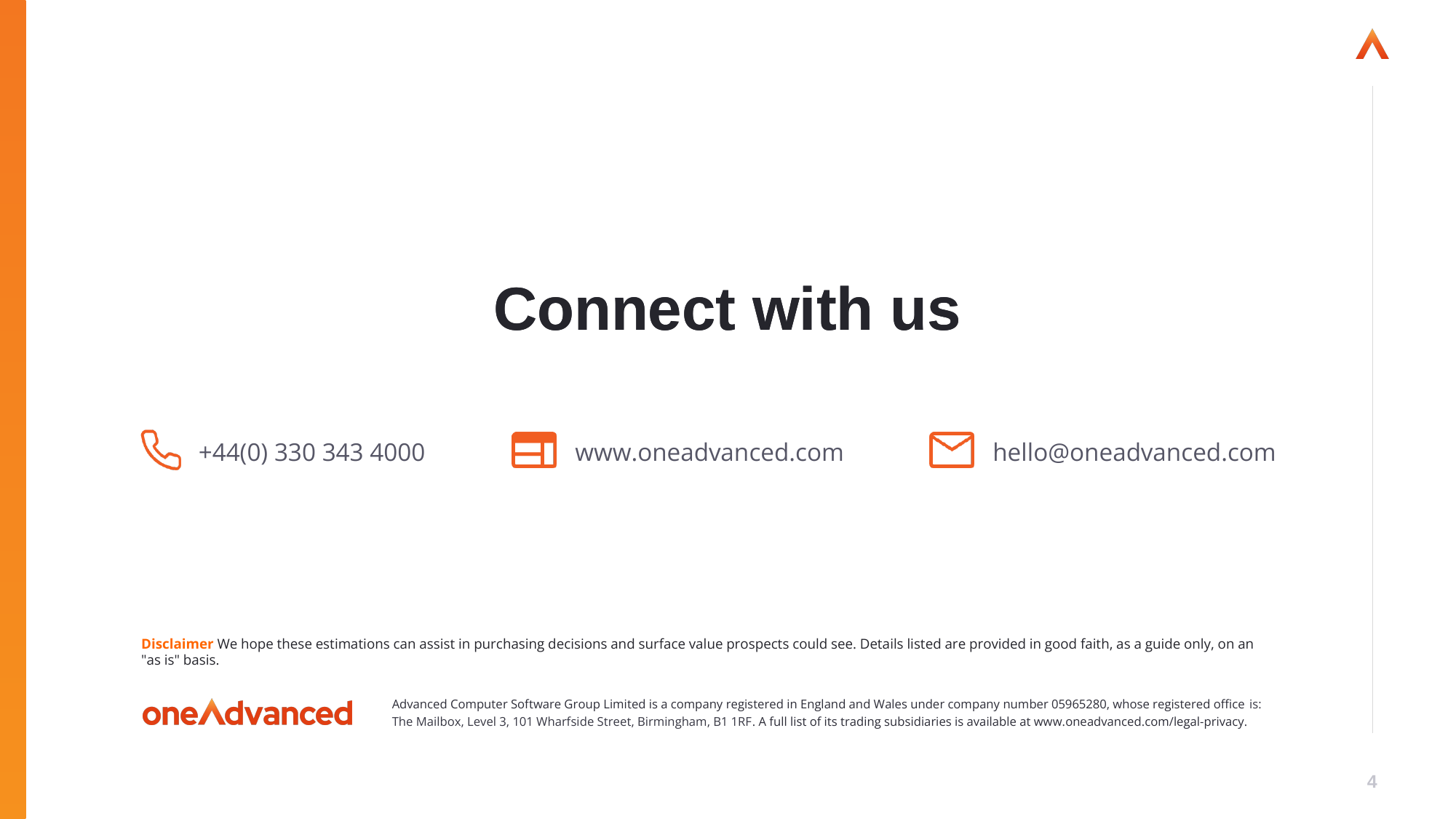

Connect with us
Disclaimer We hope these estimations can assist in purchasing decisions and surface value prospects could see. Details listed are provided in good faith, as a guide only, on an "as is" basis.
4